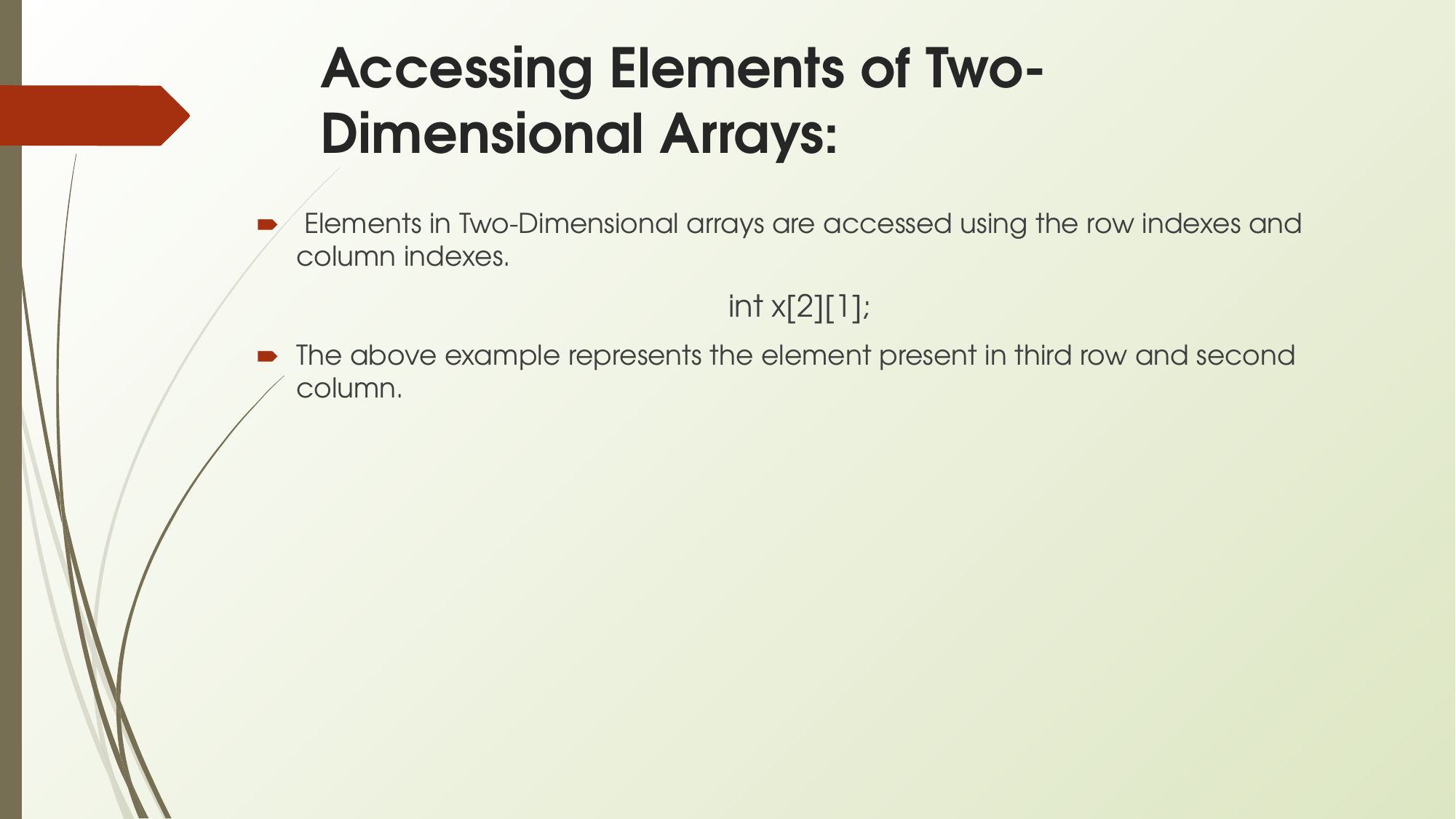

# Accessing Elements of Two-Dimensional Arrays:
 Elements in Two-Dimensional arrays are accessed using the row indexes and column indexes.
int x[2][1];
The above example represents the element present in third row and second column.